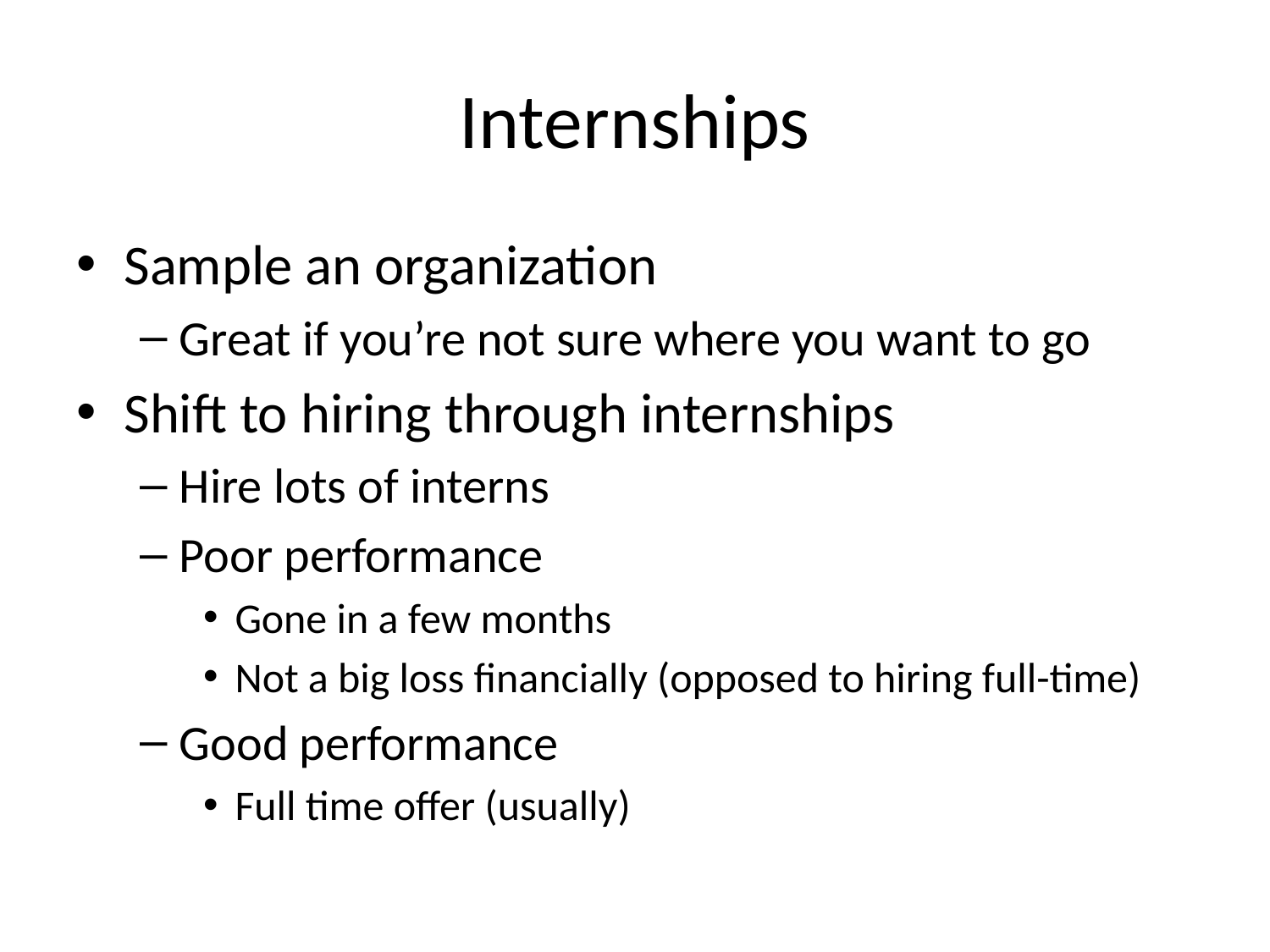

# Internships
Sample an organization
Great if you’re not sure where you want to go
Shift to hiring through internships
Hire lots of interns
Poor performance
Gone in a few months
Not a big loss financially (opposed to hiring full-time)
Good performance
Full time offer (usually)